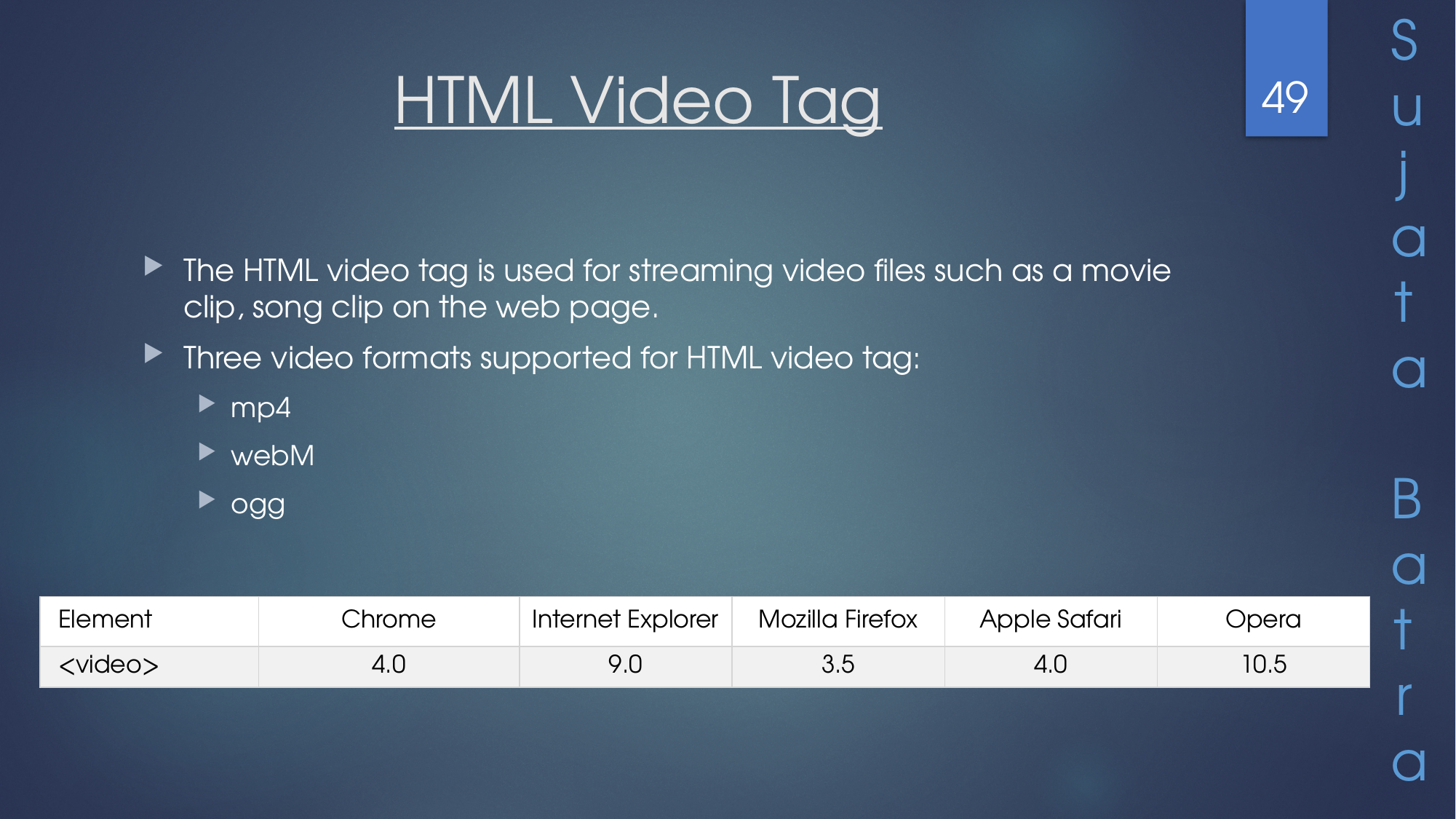

49
# HTML Video Tag
The HTML video tag is used for streaming video files such as a movie clip, song clip on the web page.
Three video formats supported for HTML video tag:
mp4
webM
ogg

| Element | Chrome | Internet Explorer | Mozilla Firefox | Apple Safari | Opera |
| --- | --- | --- | --- | --- | --- |
| <video> | 4.0 | 9.0 | 3.5 | 4.0 | 10.5 |